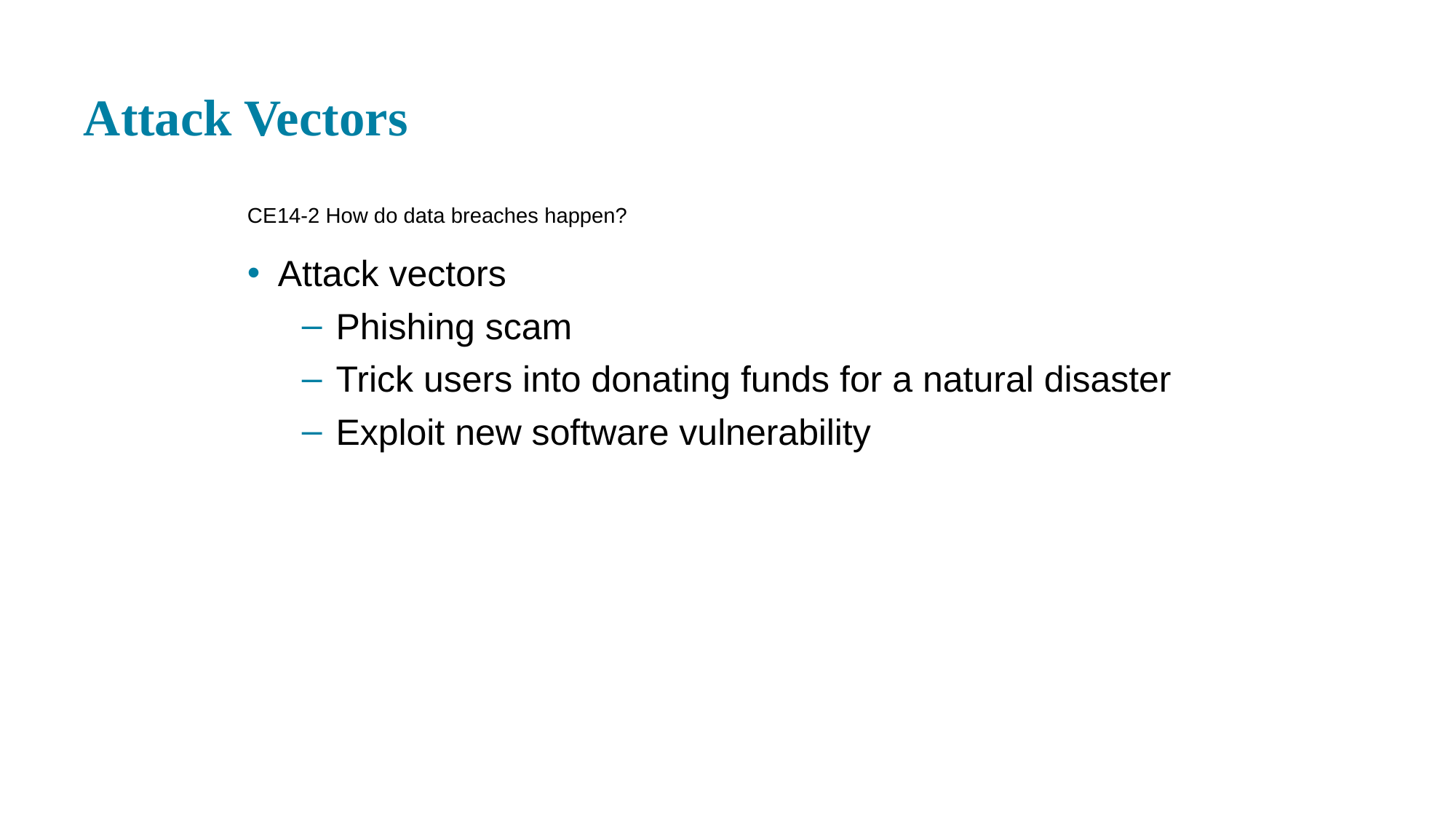

# Attack Vectors
CE 14-2 How do data breaches happen?
Attack vectors
Phishing scam
Trick users into donating funds for a natural disaster
Exploit new software vulnerability